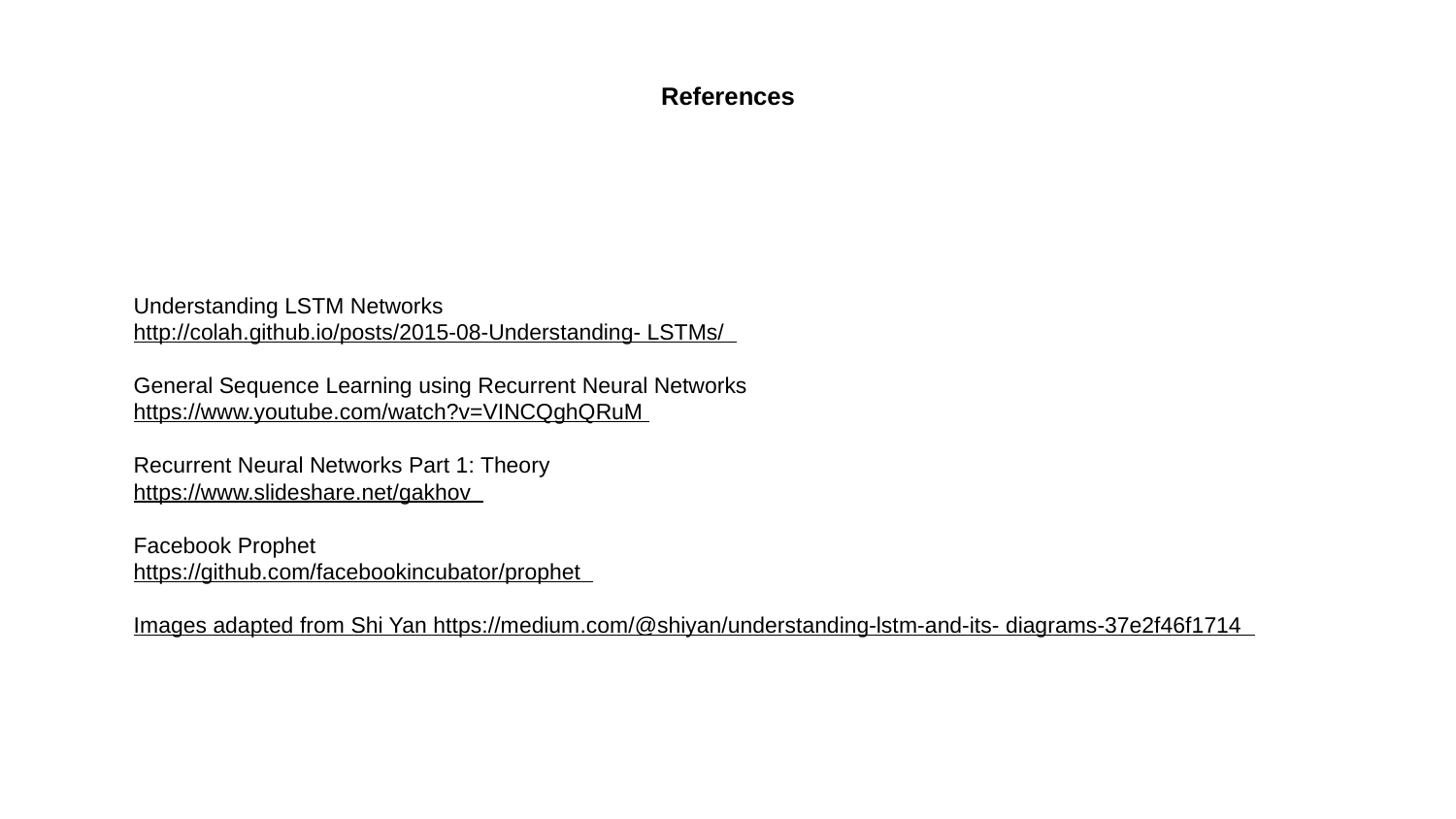

# References
Understanding LSTM Networks
http://colah.github.io/posts/2015-08-Understanding- LSTMs/

General Sequence Learning using Recurrent Neural Networks
https://www.youtube.com/watch?v=VINCQghQRuM

Recurrent Neural Networks Part 1: Theory
https://www.slideshare.net/gakhov

Facebook Prophet
https://github.com/facebookincubator/prophet

Images adapted from Shi Yan https://medium.com/@shiyan/understanding-lstm-and-its- diagrams-37e2f46f1714